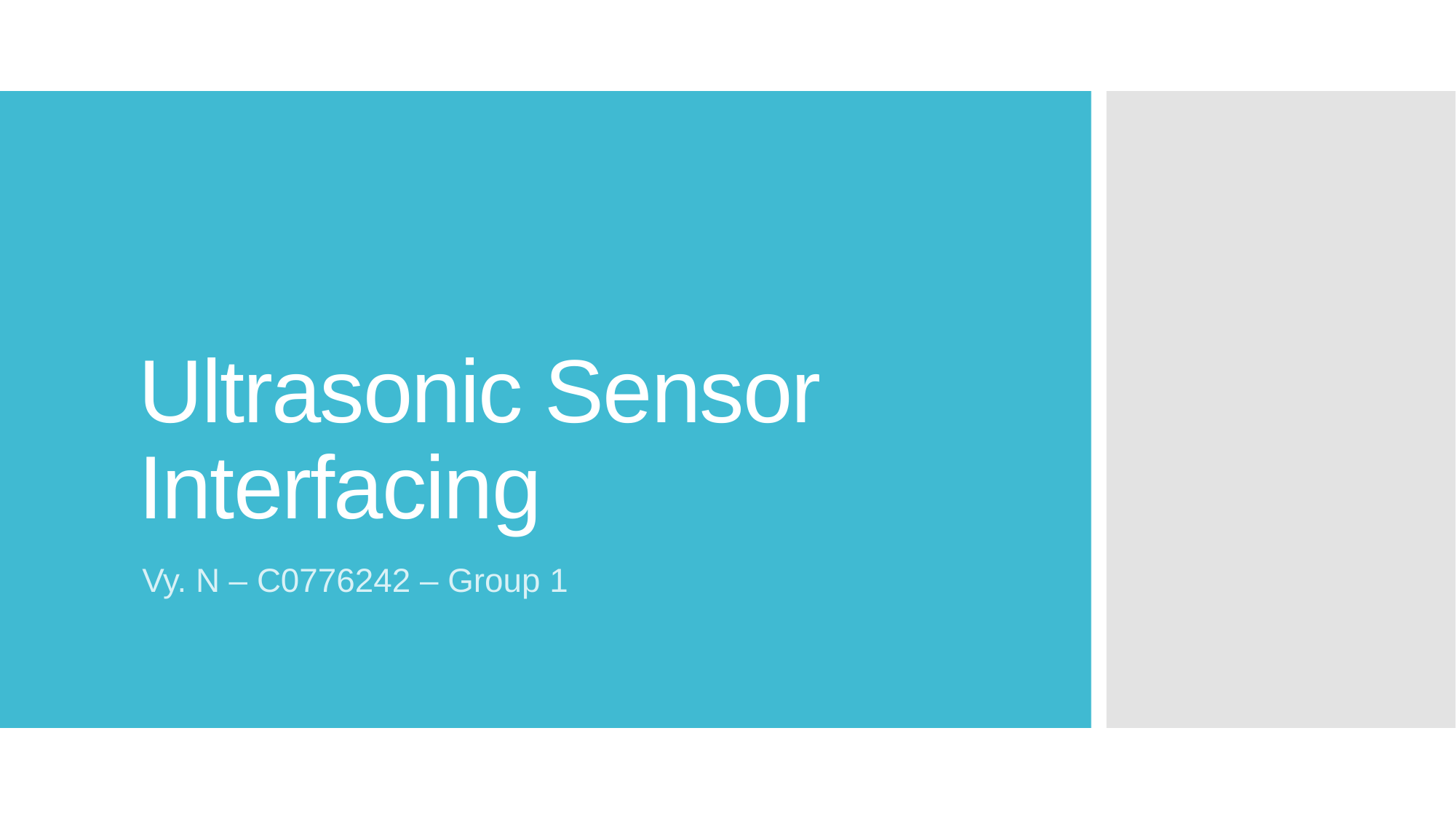

# Ultrasonic Sensor Interfacing
Vy. N – C0776242 – Group 1